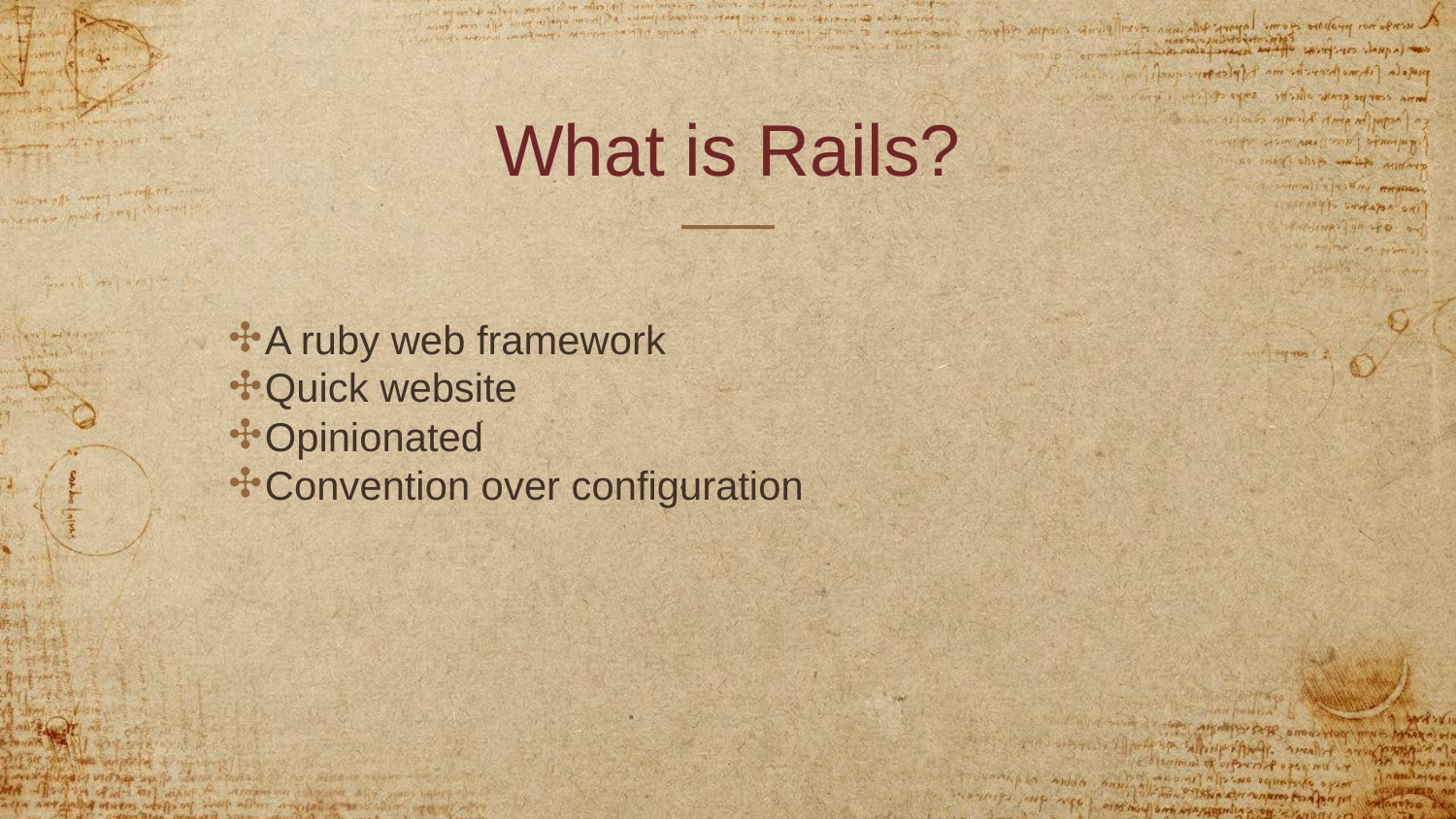

# What is Rails?
A ruby web framework
Quick website
Opinionated
Convention over configuration